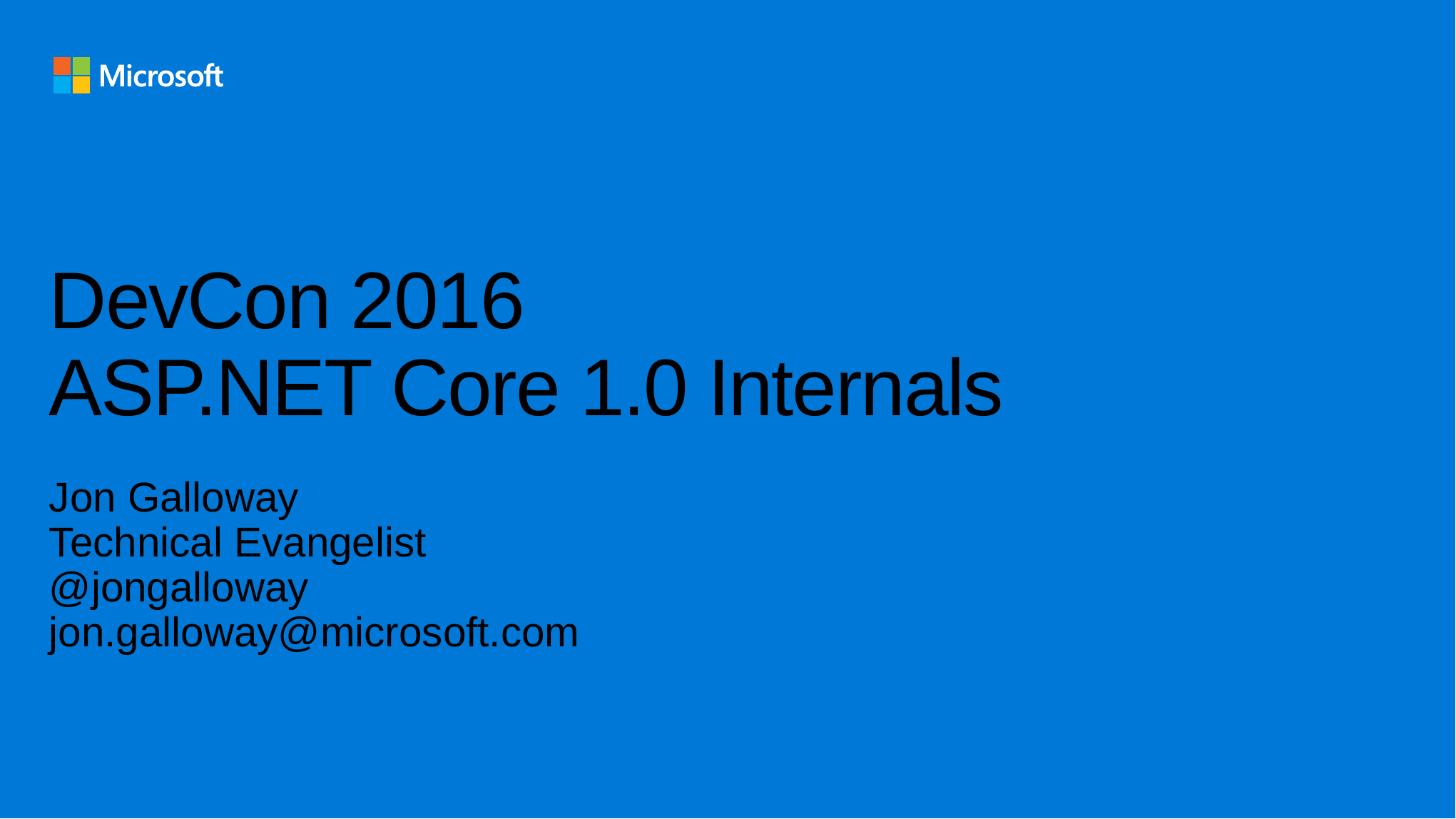

# DevCon 2016 ASP.NET Core 1.0 Internals
Jon Galloway
Technical Evangelist
@jongalloway
jon.galloway@microsoft.com